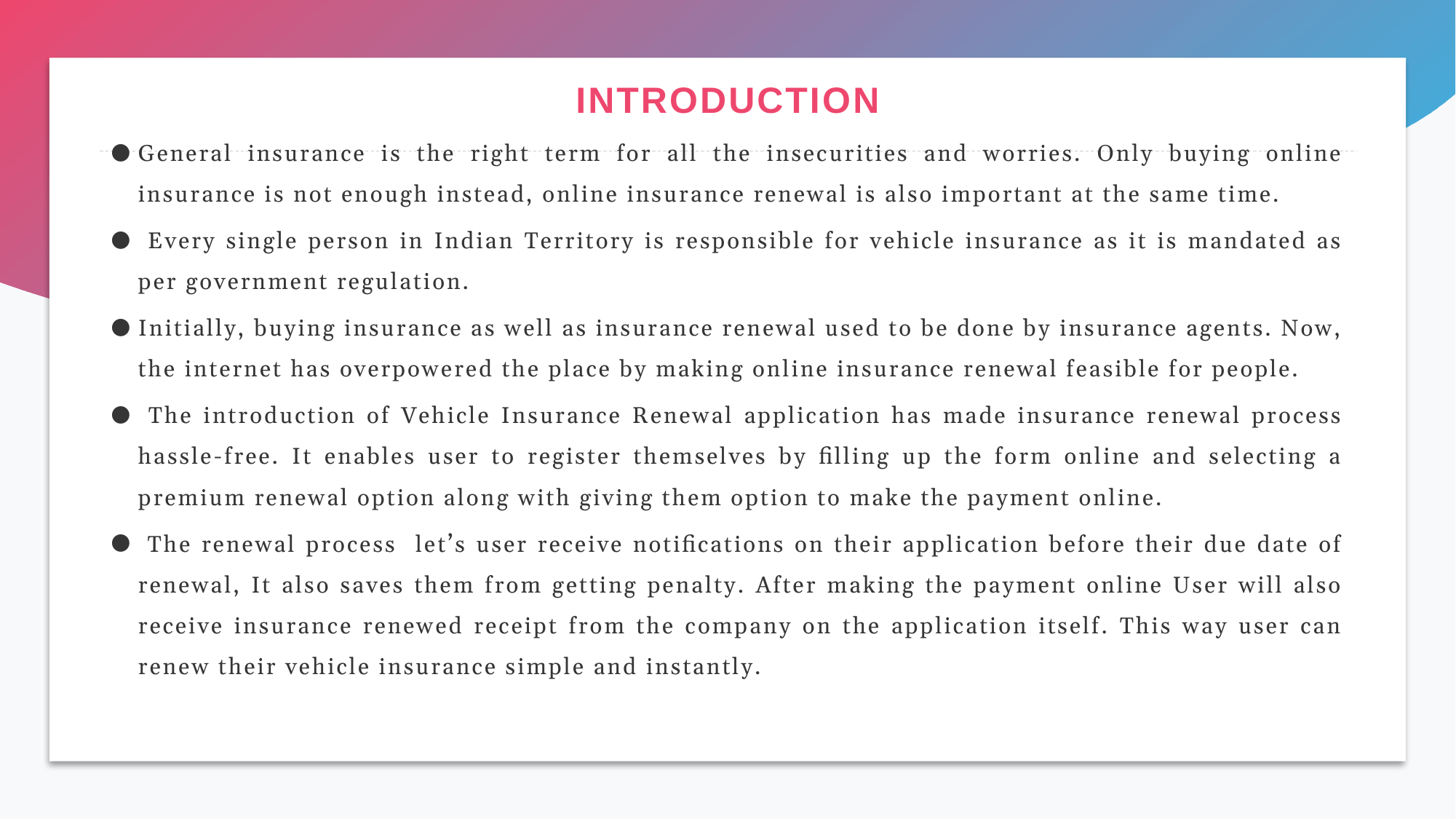

General insurance is the right term for all the insecurities and worries. Only buying online insurance is not enough instead, online insurance renewal is also important at the same time.
 Every single person in Indian Territory is responsible for vehicle insurance as it is mandated as per government regulation.
Initially, buying insurance as well as insurance renewal used to be done by insurance agents. Now, the internet has overpowered the place by making online insurance renewal feasible for people.
 The introduction of Vehicle Insurance Renewal application has made insurance renewal process hassle-free. It enables user to register themselves by filling up the form online and selecting a premium renewal option along with giving them option to make the payment online.
 The renewal process  let’s user receive notifications on their application before their due date of renewal, It also saves them from getting penalty. After making the payment online User will also receive insurance renewed receipt from the company on the application itself. This way user can renew their vehicle insurance simple and instantly.

# INTRODUCTION